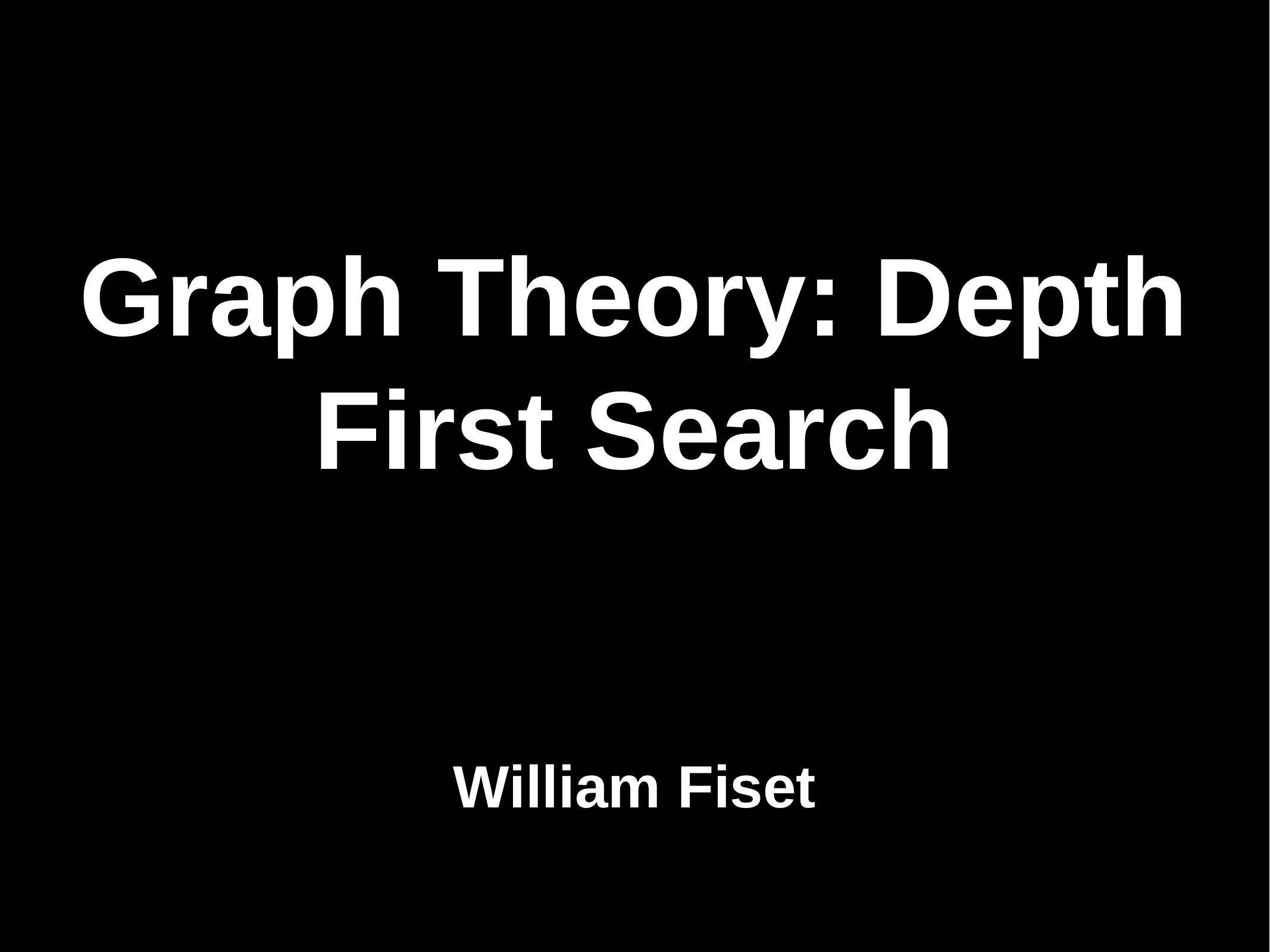

# Graph Theory: Depth First Search
William Fiset